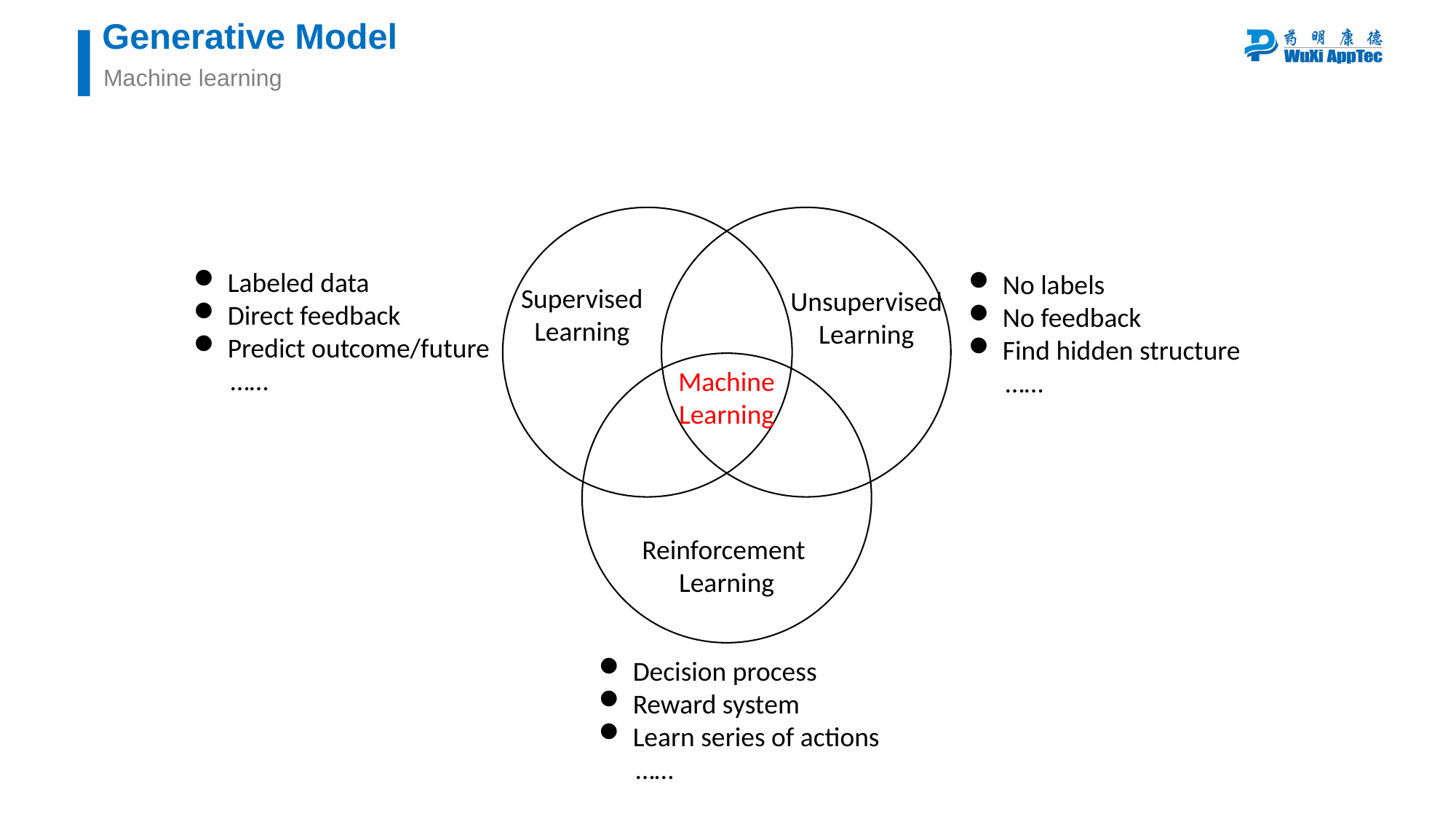

Generative Model
Machine learning

Supervised
Learning
Unsupervised
Learning

Machine
Learning
Reinforcement
Learning
Labeled data
Direct feedback
Predict outcome/future
      ……
No labels
No feedback
Find hidden structure
      ……
Decision process
Reward system
Learn series of actions
      ……